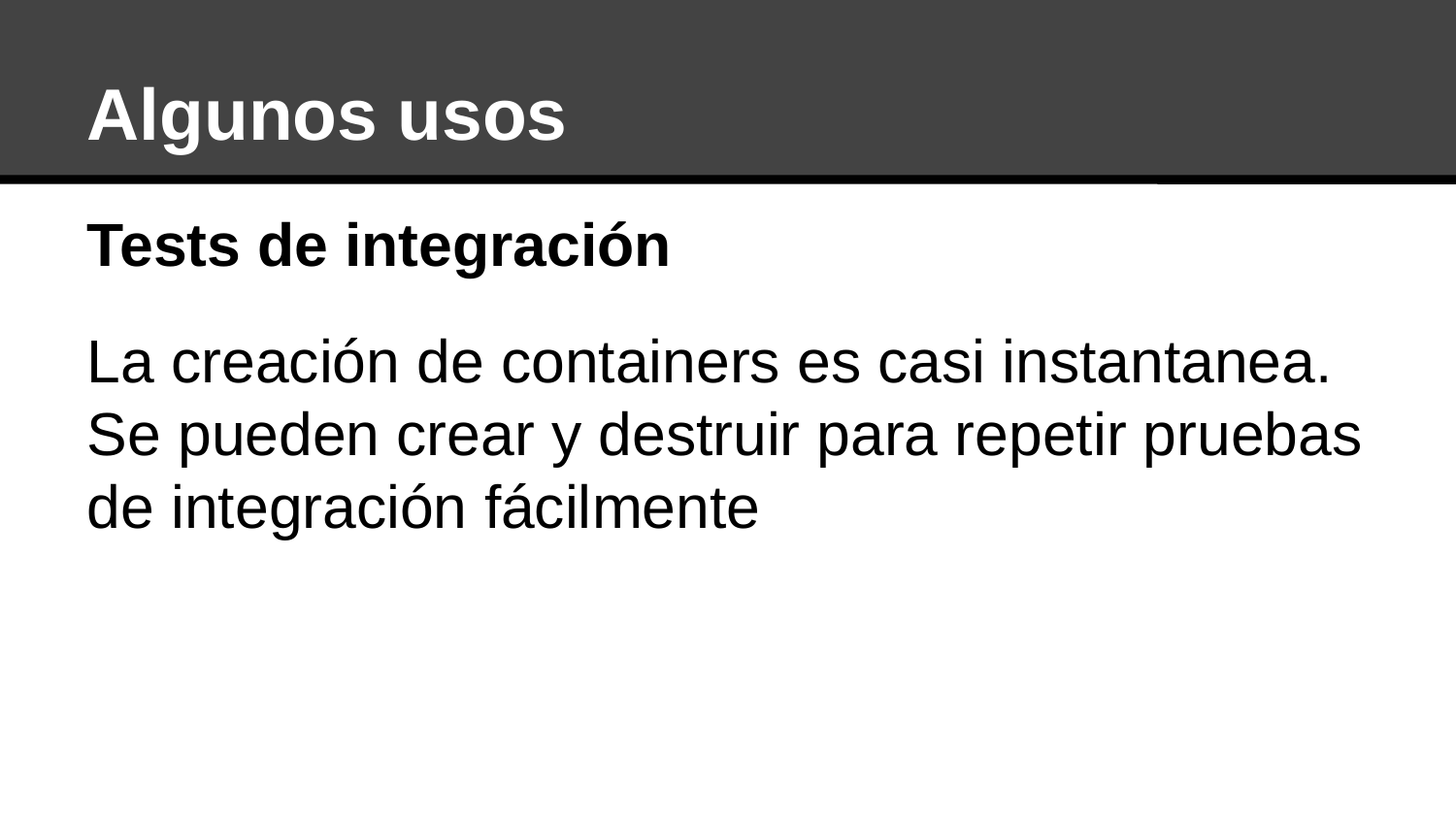

Algunos usos
Tests de integración

La creación de containers es casi instantanea.
Se pueden crear y destruir para repetir pruebas de integración fácilmente